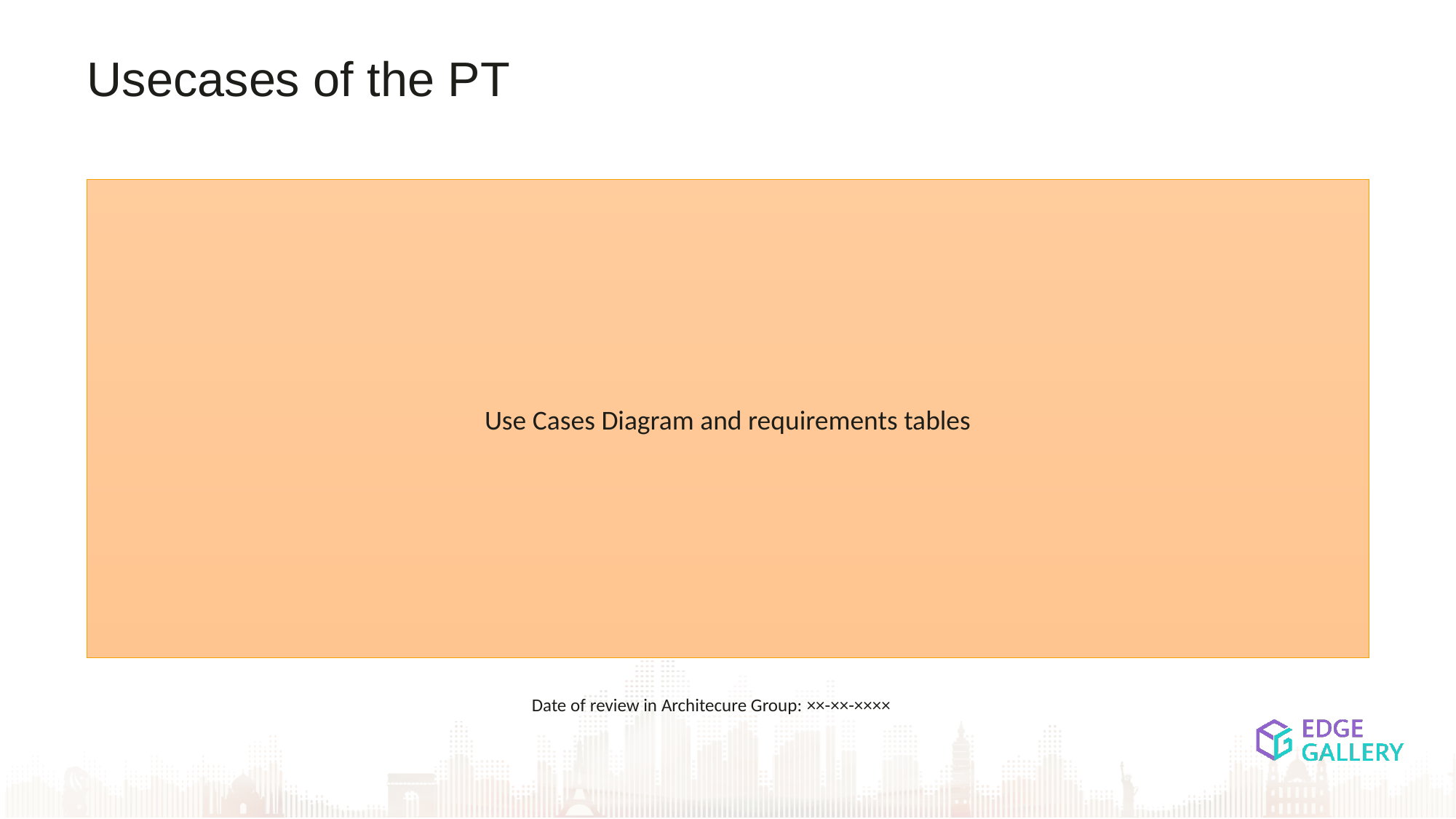

Usecases of the PT
Use Cases Diagram and requirements tables
Date of review in Architecure Group: ××-××-××××